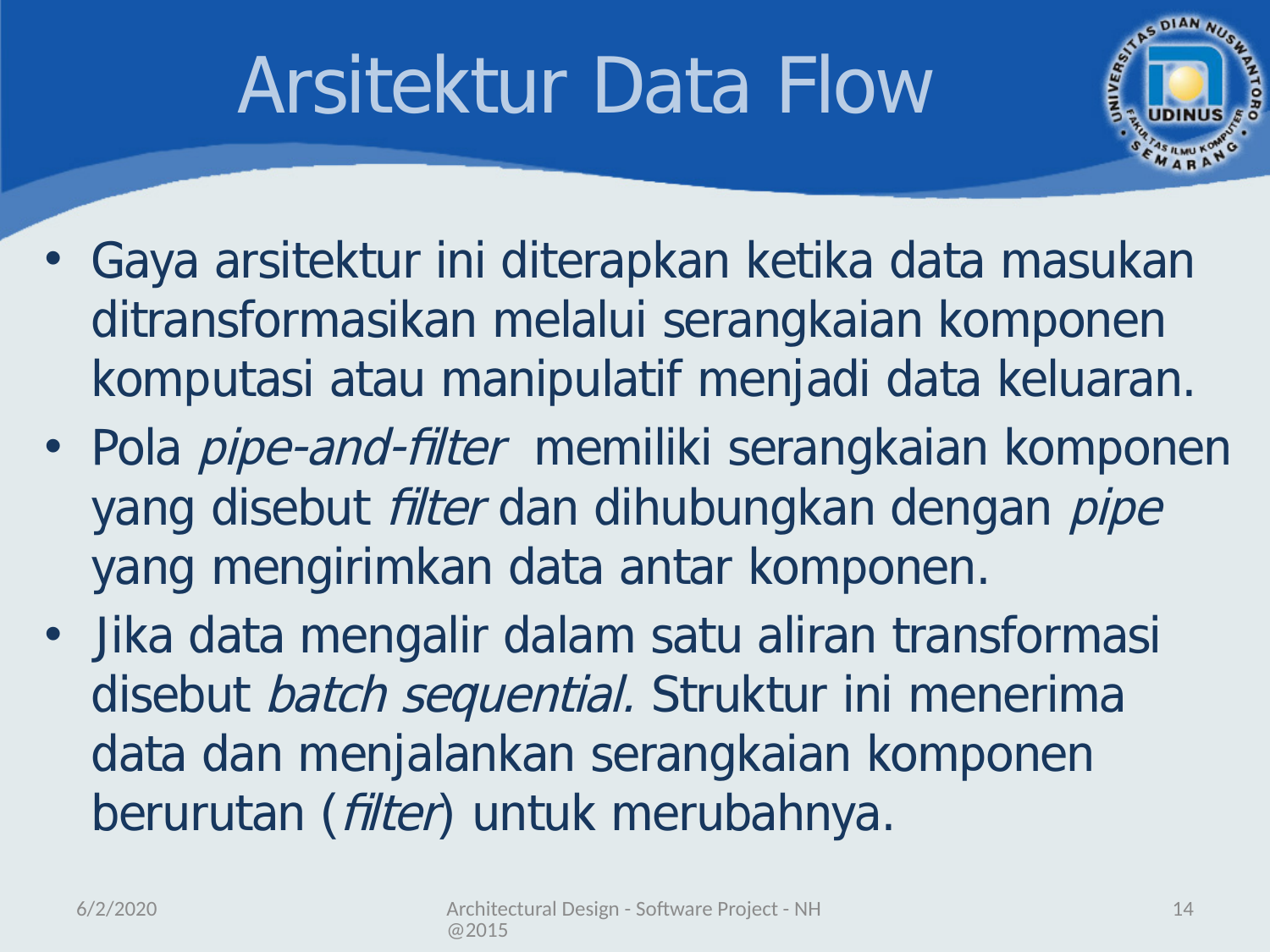

# Arsitektur Data Flow
Gaya arsitektur ini diterapkan ketika data masukan ditransformasikan melalui serangkaian komponen komputasi atau manipulatif menjadi data keluaran.
Pola pipe-and-filter  memiliki serangkaian komponen yang disebut filter dan dihubungkan dengan pipe yang mengirimkan data antar komponen.
Jika data mengalir dalam satu aliran transformasi disebut batch sequential. Struktur ini menerima data dan menjalankan serangkaian komponen berurutan (filter) untuk merubahnya.

6/2/2020
Architectural Design - Software Project - NH@2015
14